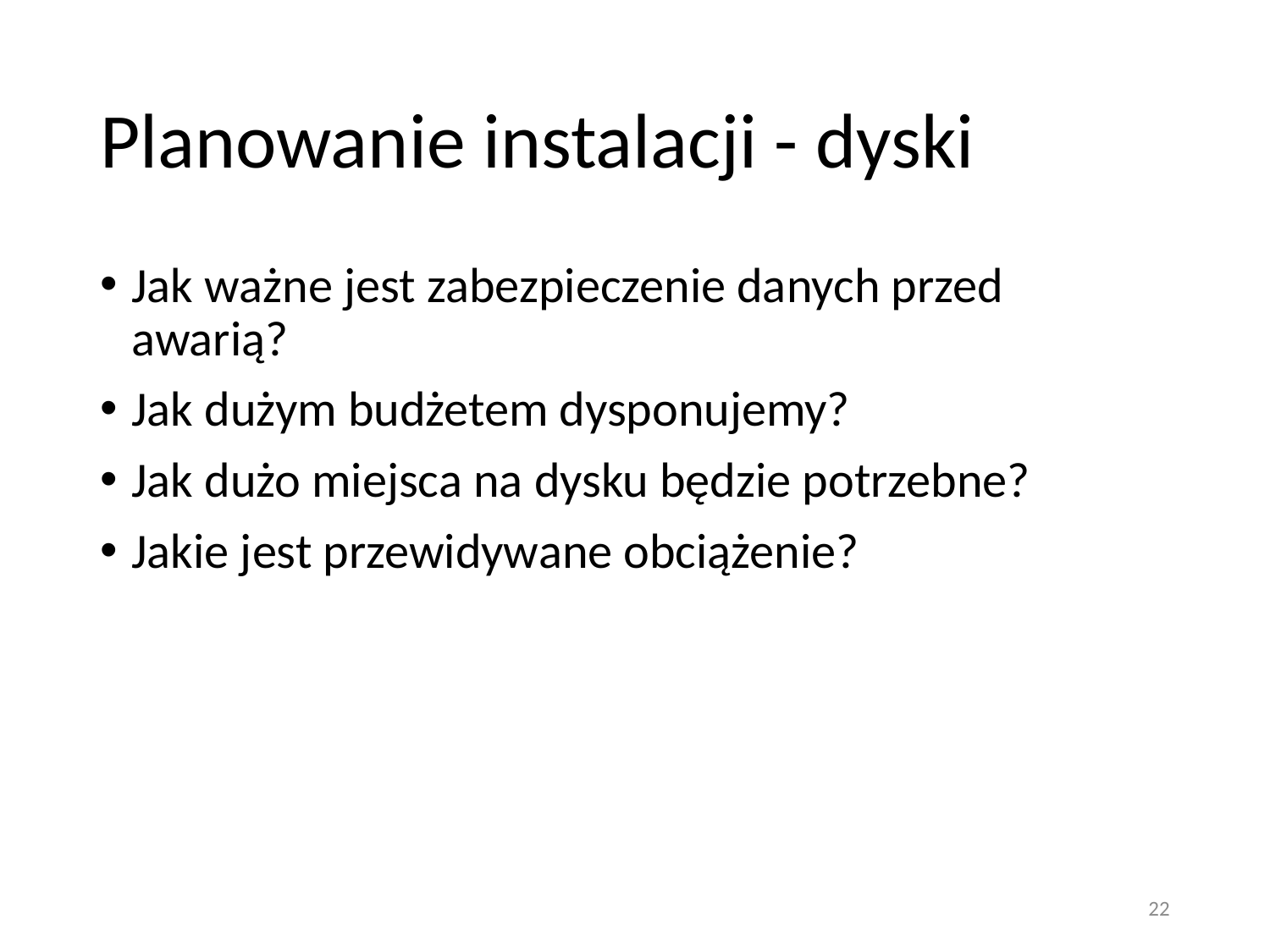

# Planowanie instalacji - dyski
Jak ważne jest zabezpieczenie danych przed awarią?
Jak dużym budżetem dysponujemy?
Jak dużo miejsca na dysku będzie potrzebne?
Jakie jest przewidywane obciążenie?
22